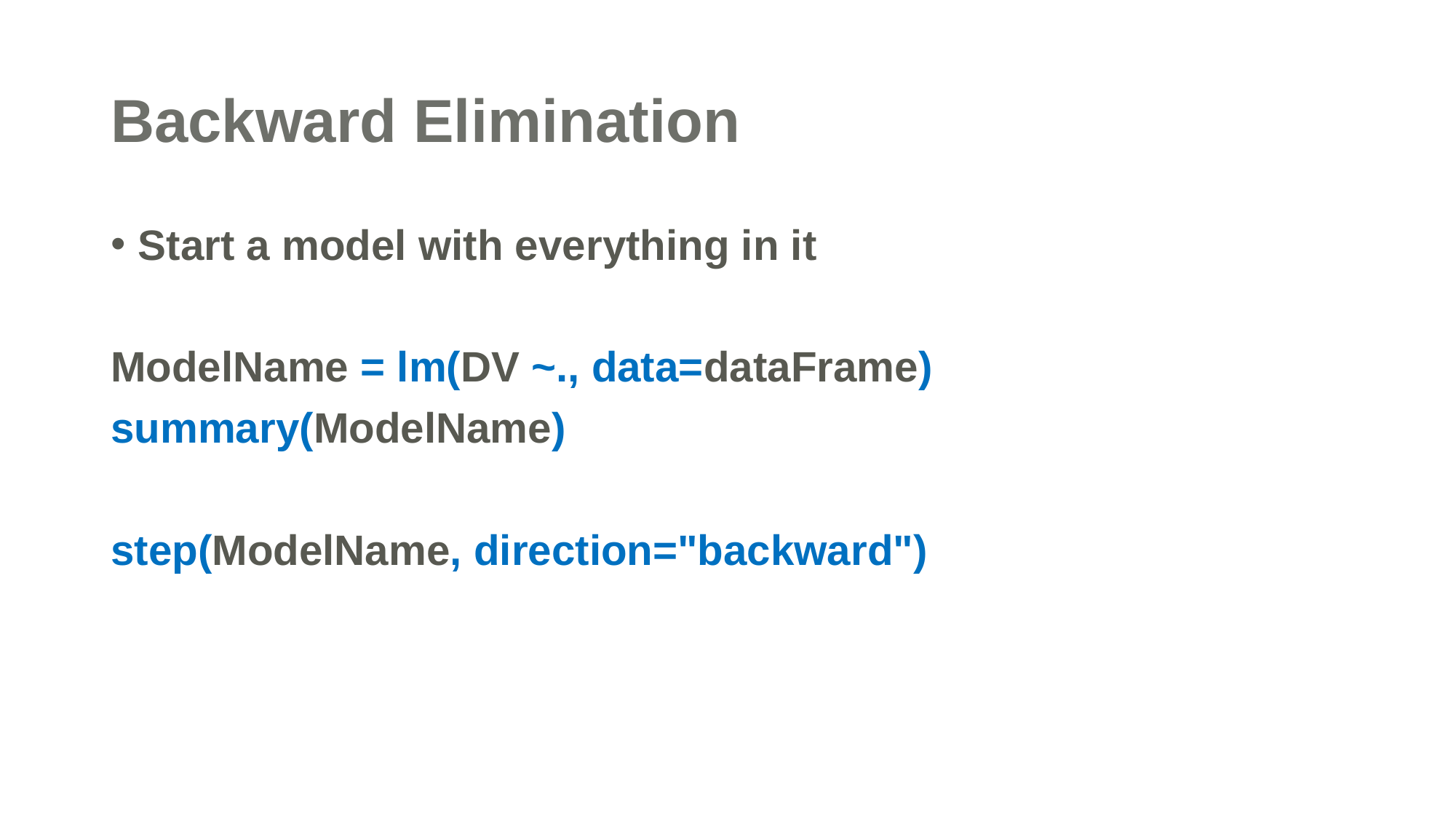

# Backward Elimination
Start a model with everything in it

ModelName = lm(DV ~., data=dataFrame)
summary(ModelName)

step(ModelName, direction="backward")